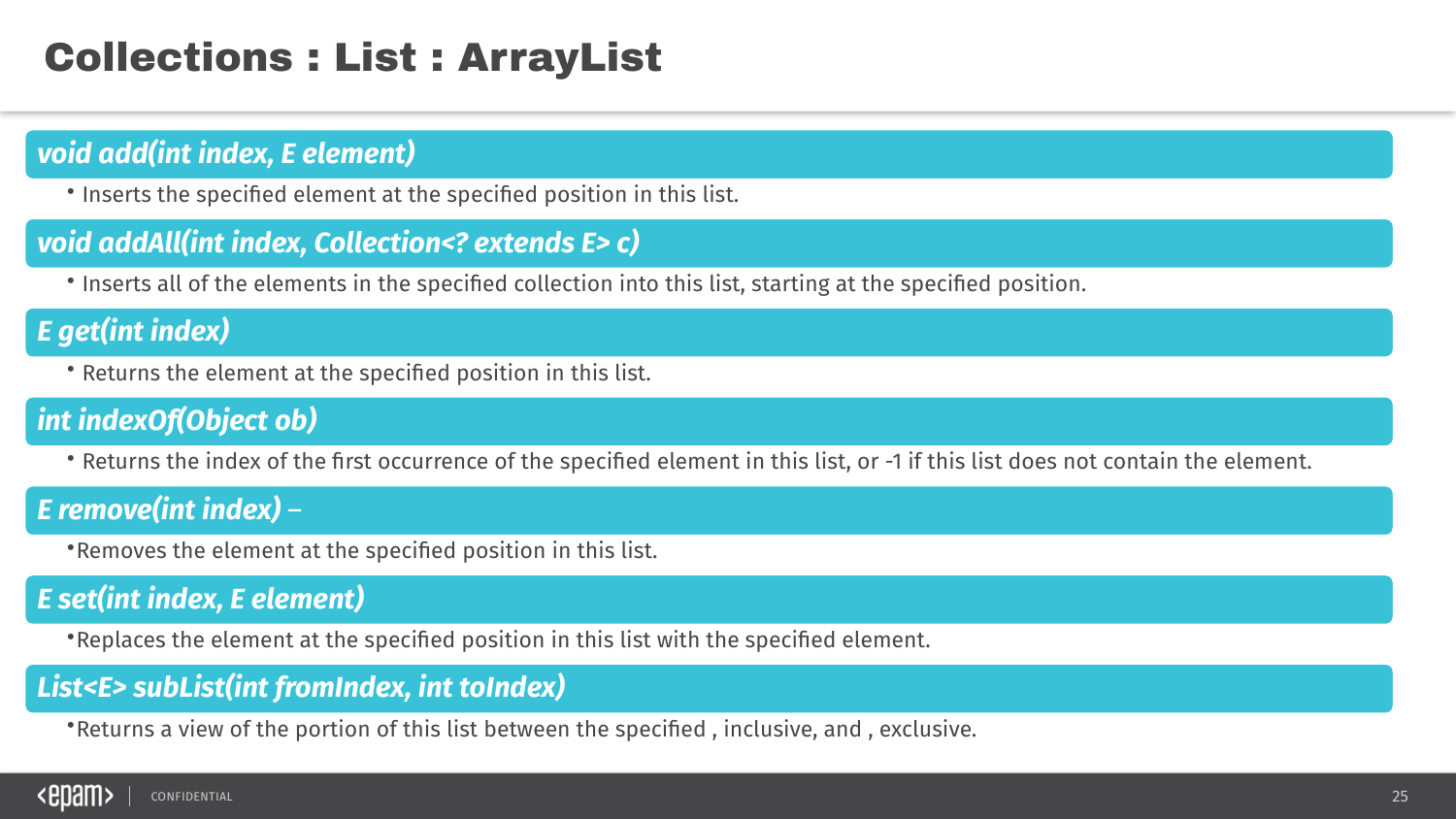

Collections : List : ArrayList
void add(int index, E element)
 Inserts the specified element at the specified position in this list.
void addAll(int index, Collection<? extends E> c)
 Inserts all of the elements in the specified collection into this list, starting at the specified position.
E get(int index)
 Returns the element at the specified position in this list.
int indexOf(Object ob)
 Returns the index of the first occurrence of the specified element in this list, or -1 if this list does not contain the element.
E remove(int index) –
Removes the element at the specified position in this list.
E set(int index, E element)
Replaces the element at the specified position in this list with the specified element.
List<E> subList(int fromIndex, int toIndex)
Returns a view of the portion of this list between the specified , inclusive, and , exclusive.